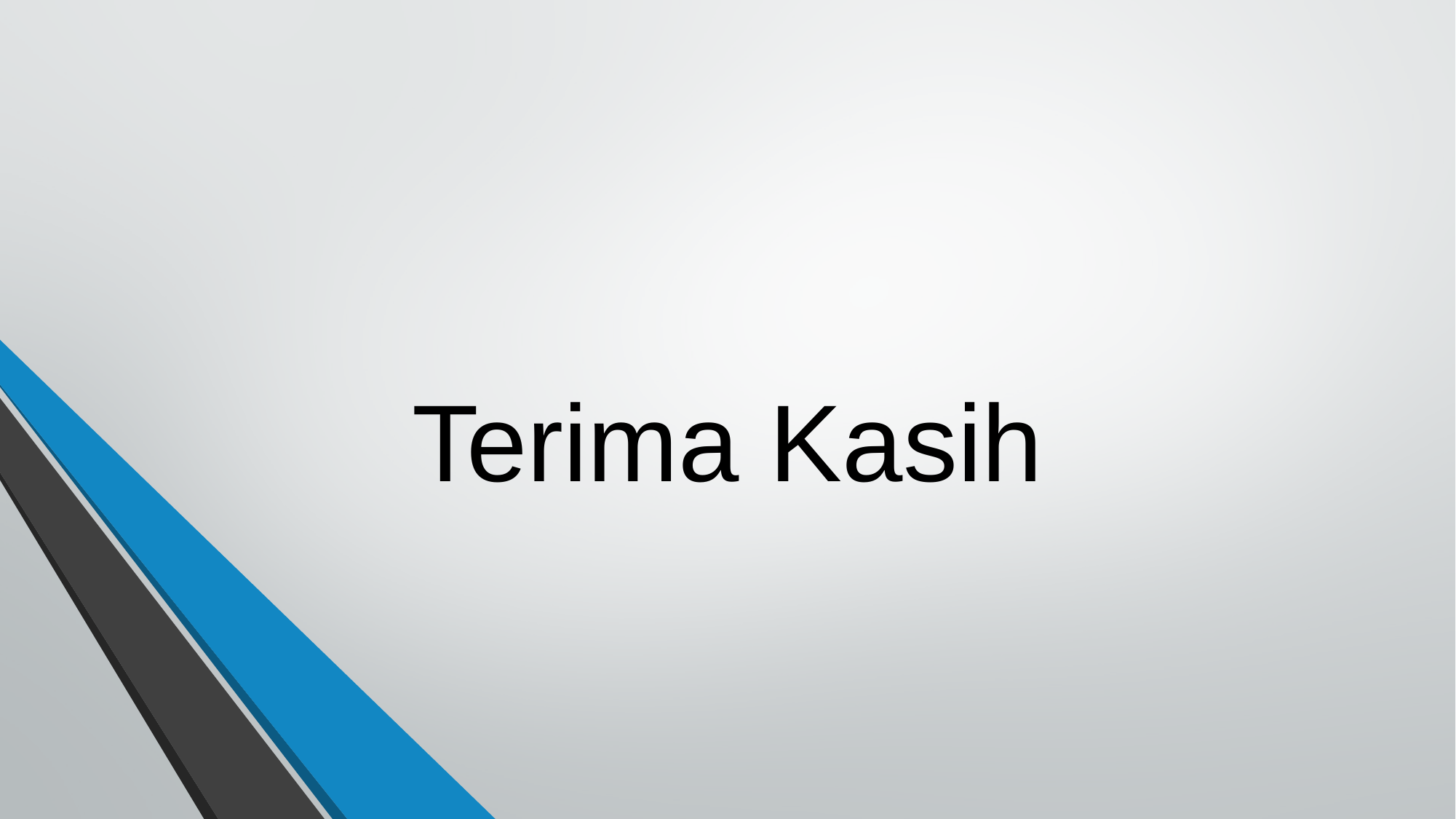

# Terima Kasih

20
Program Studi Teknologi Rekayasa Internet Teknik Elektro PENS